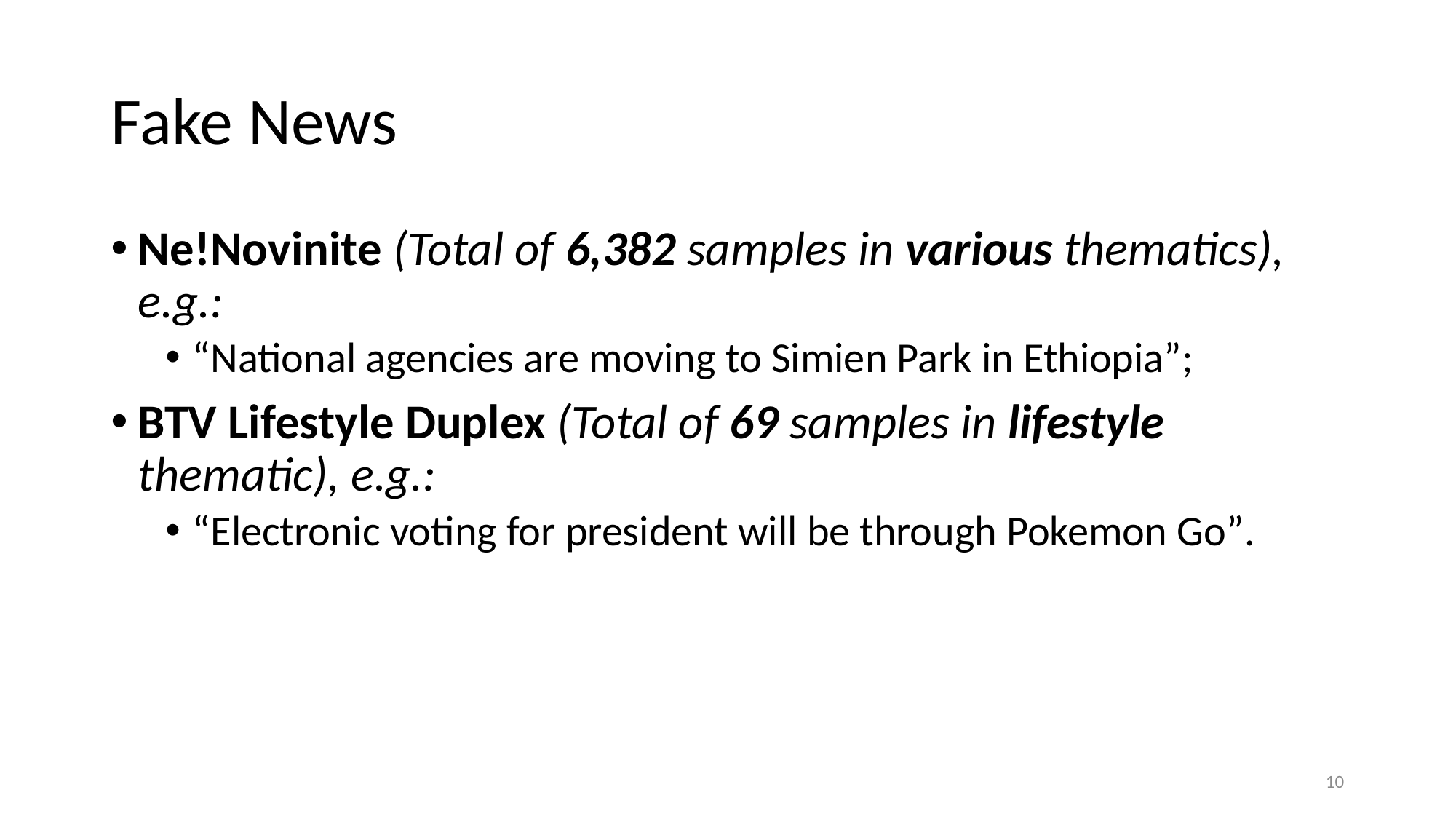

# Fake News
Ne!Novinite (Total of 6,382 samples in various thematics), e.g.:
“National agencies are moving to Simien Park in Ethiopia”;
BTV Lifestyle Duplex (Total of 69 samples in lifestyle thematic), e.g.:
“Electronic voting for president will be through Pokemon Go”.

10